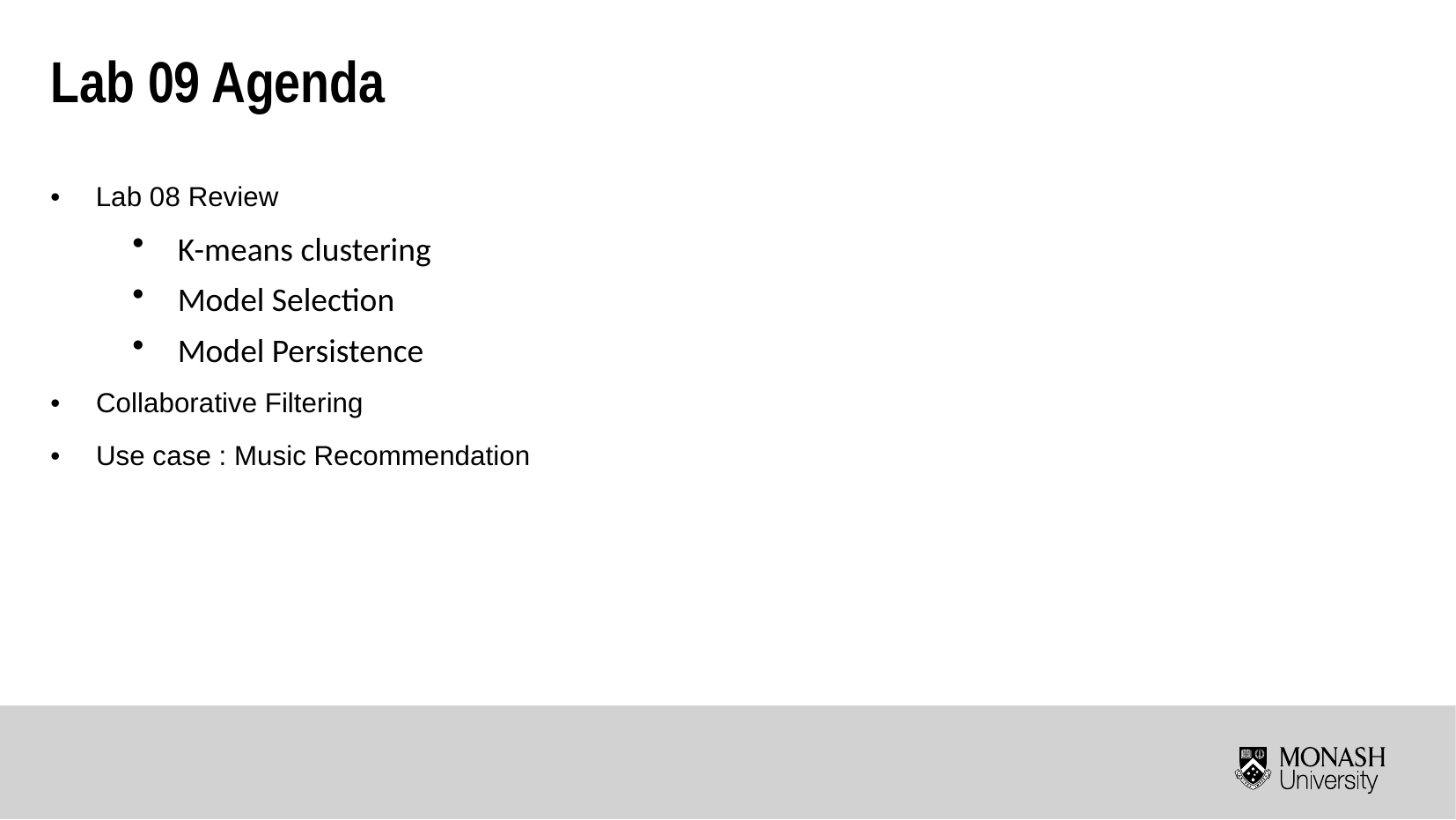

Lab 09 Agenda
•
Lab 08 Review
•
K-means clustering
•
Model Selection
•
Model Persistence
•
Collaborative Filtering
•
Use case : Music Recommendation